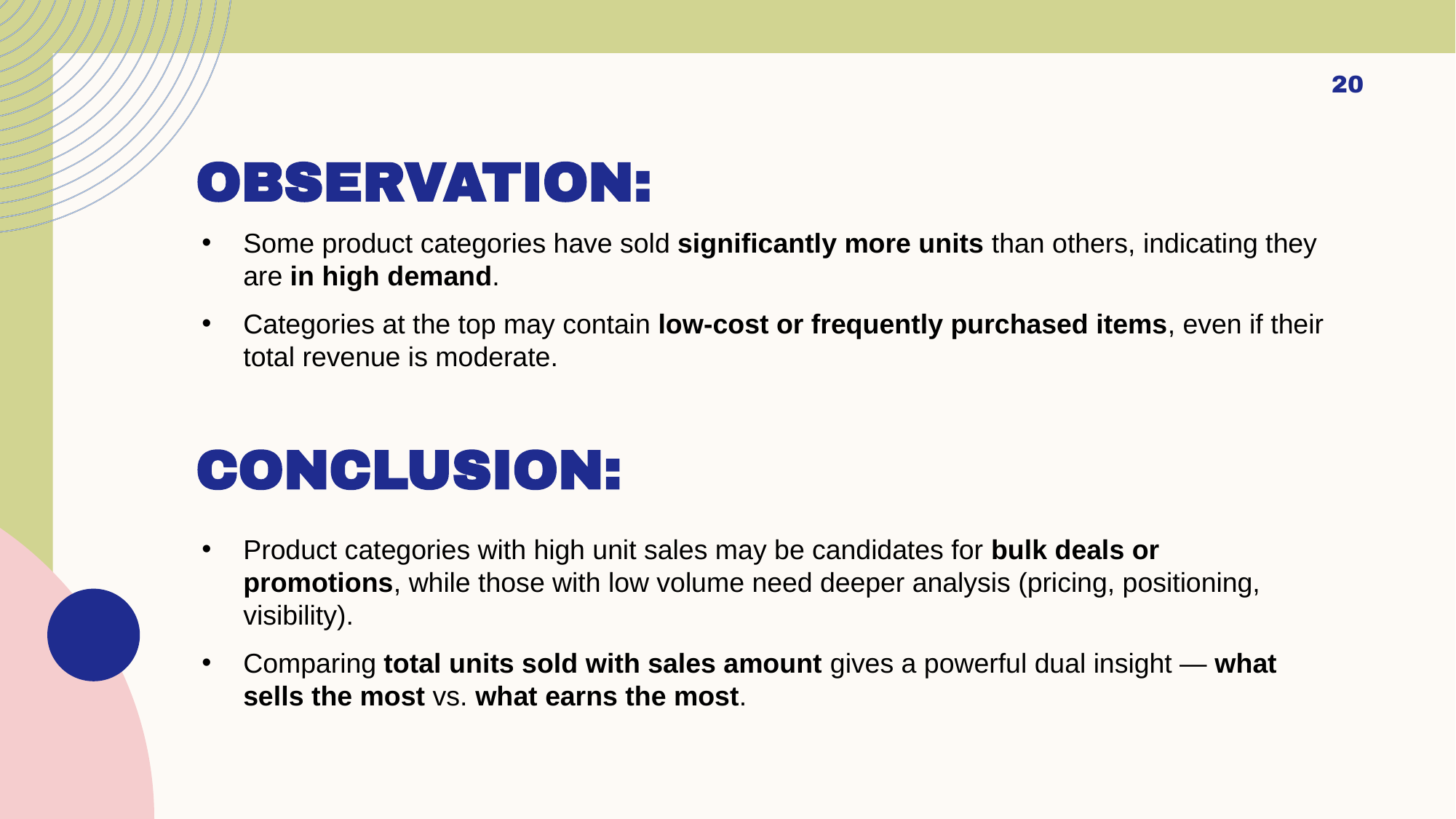

20
# Observation:
Some product categories have sold significantly more units than others, indicating they are in high demand.
Categories at the top may contain low-cost or frequently purchased items, even if their total revenue is moderate.
Conclusion:
Product categories with high unit sales may be candidates for bulk deals or promotions, while those with low volume need deeper analysis (pricing, positioning, visibility).
Comparing total units sold with sales amount gives a powerful dual insight — what sells the most vs. what earns the most.